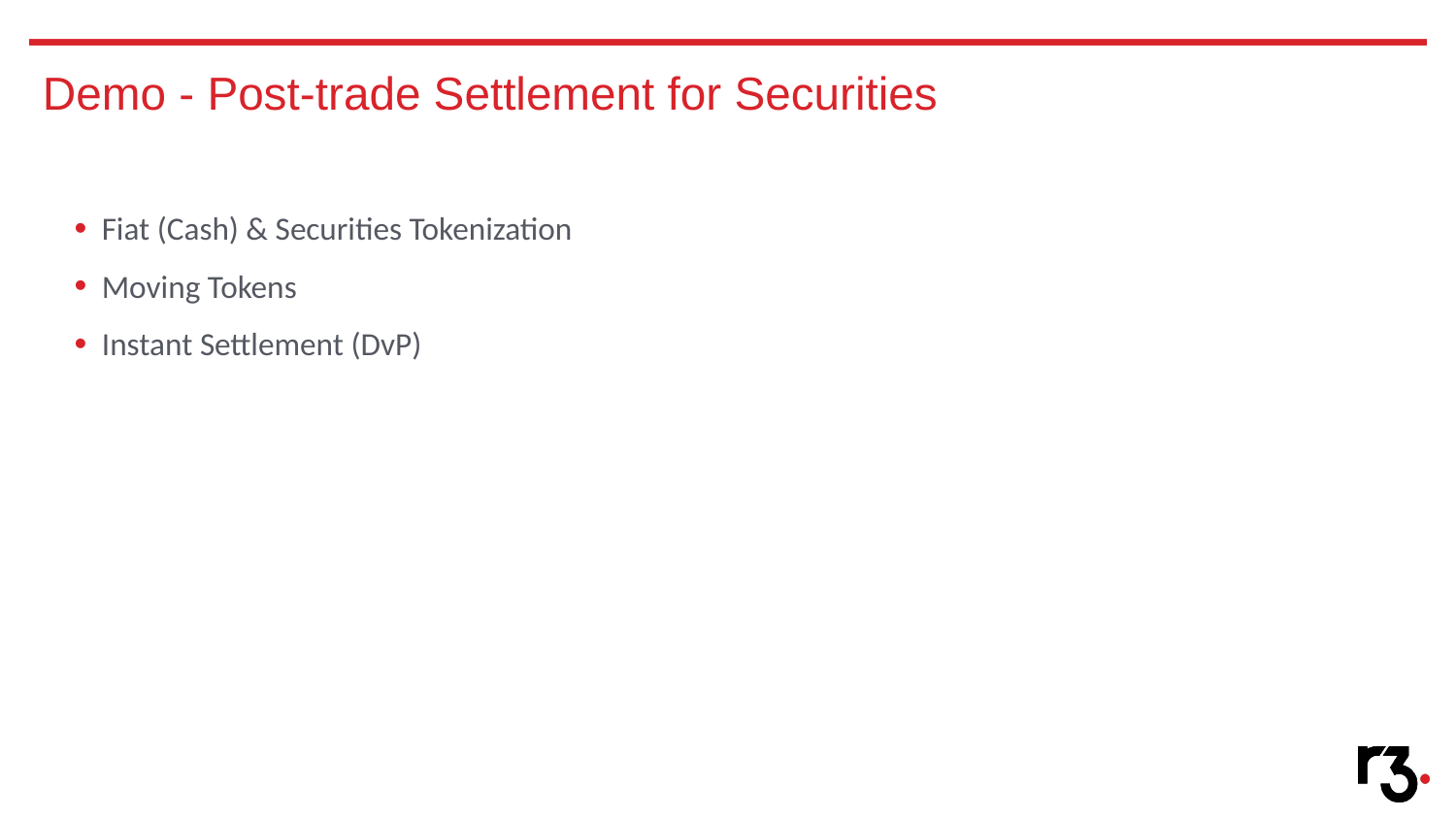

# Demo - Post-trade Settlement for Securities
Fiat (Cash) & Securities Tokenization
Moving Tokens
Instant Settlement (DvP)